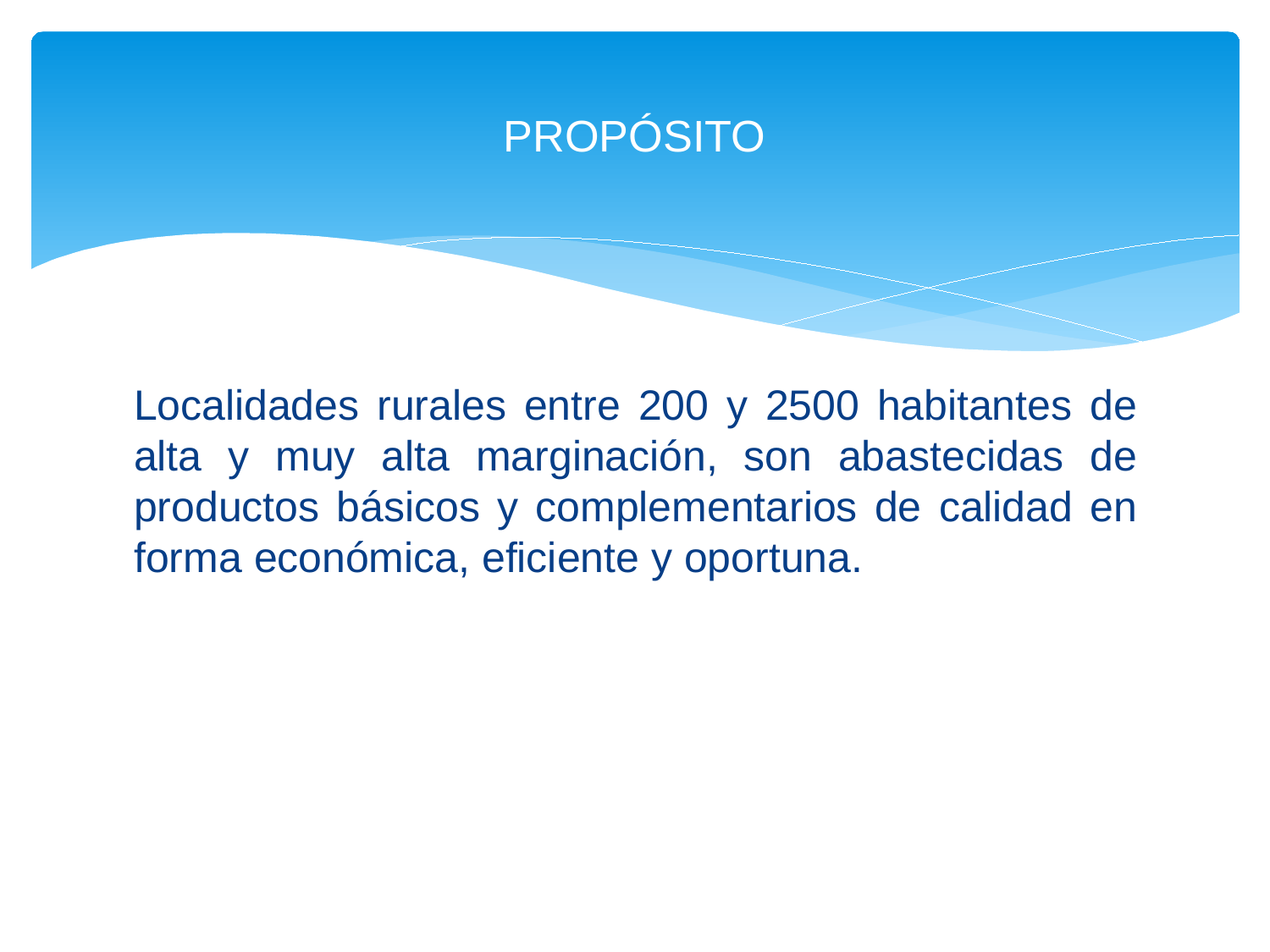

# PROPÓSITO
Localidades rurales entre 200 y 2500 habitantes de alta y muy alta marginación, son abastecidas de productos básicos y complementarios de calidad en forma económica, eficiente y oportuna.